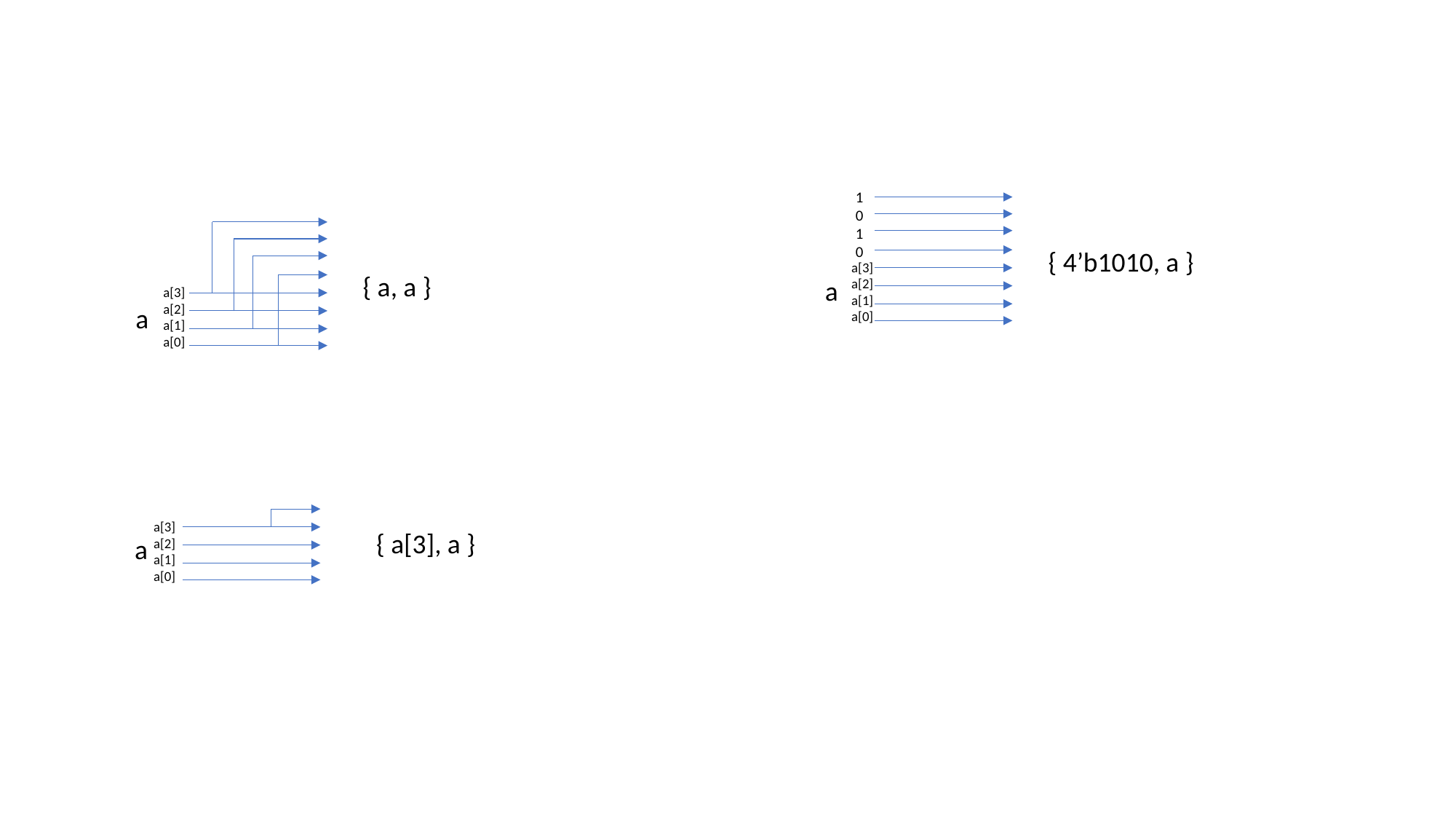

1
0
1
0
{ 4’b1010, a }
a[3]
a[2]
a[1]
a[0]
{ a, a }
a
a[3]
a[2]
a[1]
a[0]
a
a[3]
a[2]
a[1]
a[0]
{ a[3], a }
a